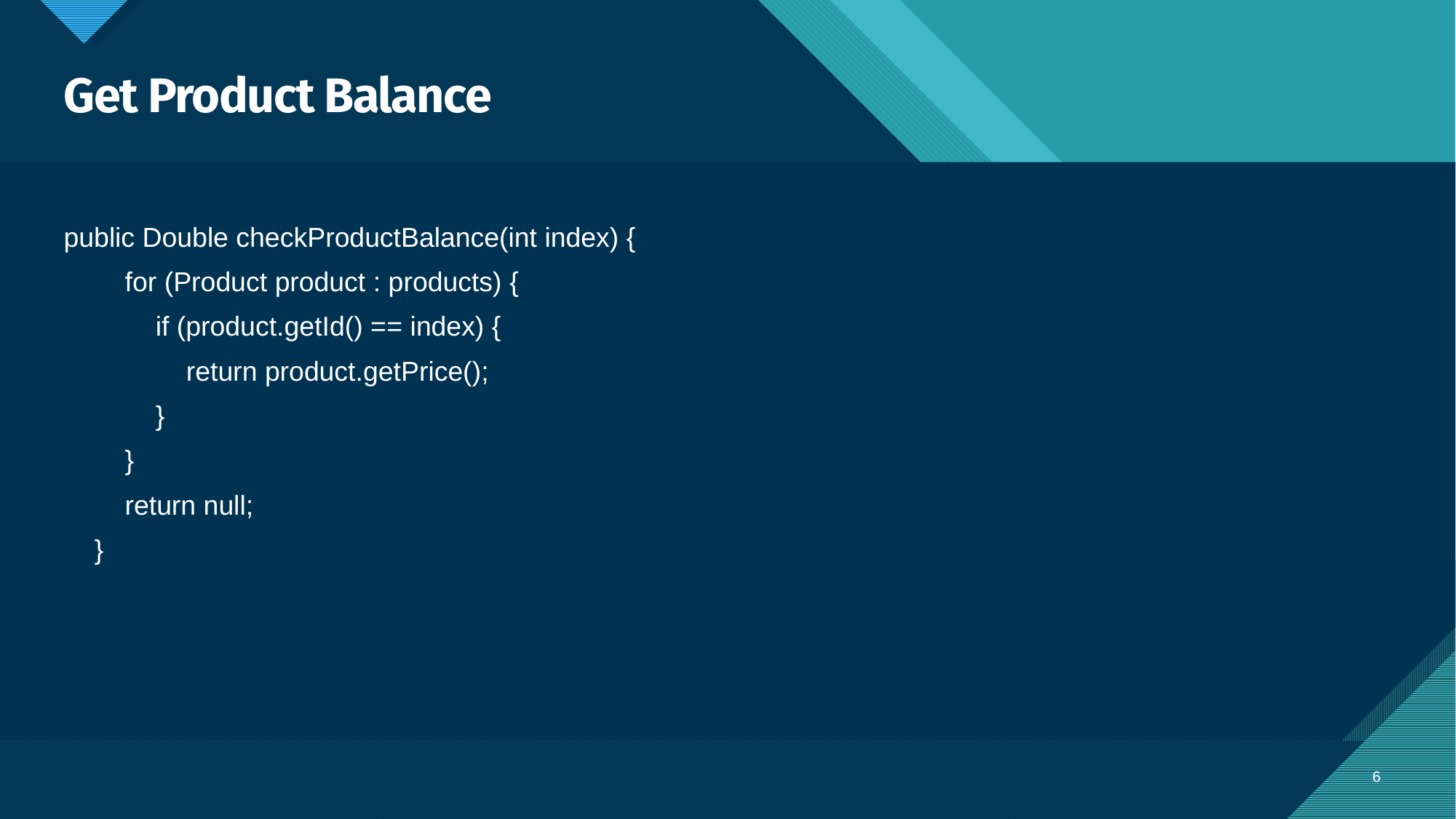

# Get Product Balance
public Double checkProductBalance(int index) {
        for (Product product : products) {
            if (product.getId() == index) {
                return product.getPrice();
            }
        }
        return null;
    }
6